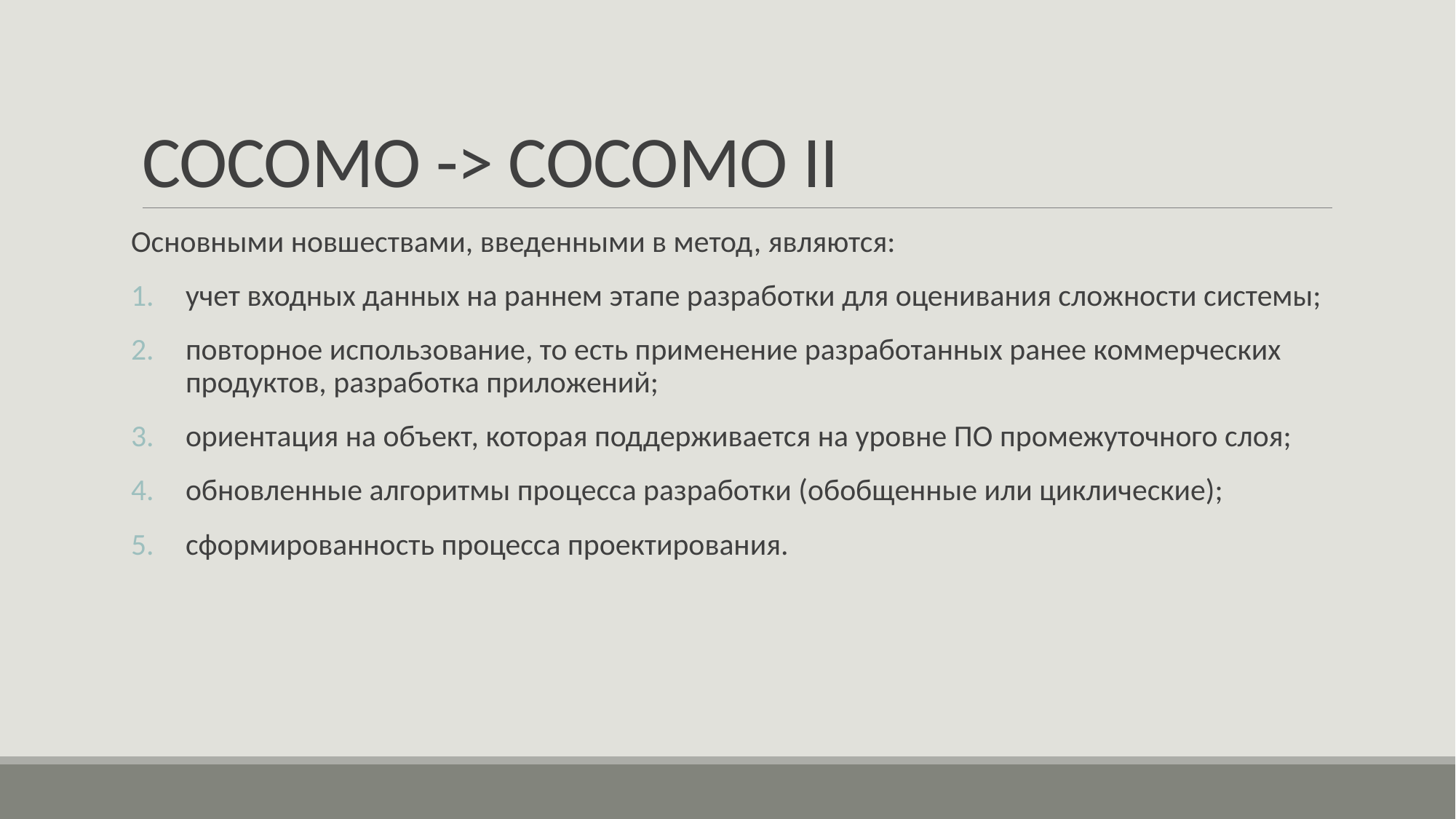

# COCOMO -> COCOMO II
Основными новшествами, введенными в метод, являются:
учет входных данных на раннем этапе разработки для оценивания сложности системы;
повторное использование, то есть применение разработанных ранее коммерческих продуктов, разработка приложений;
ориентация на объект, которая поддерживается на уровне ПО промежуточного слоя;
обновленные алгоритмы процесса разработки (обобщенные или циклические);
сформированность процесса проектирования.